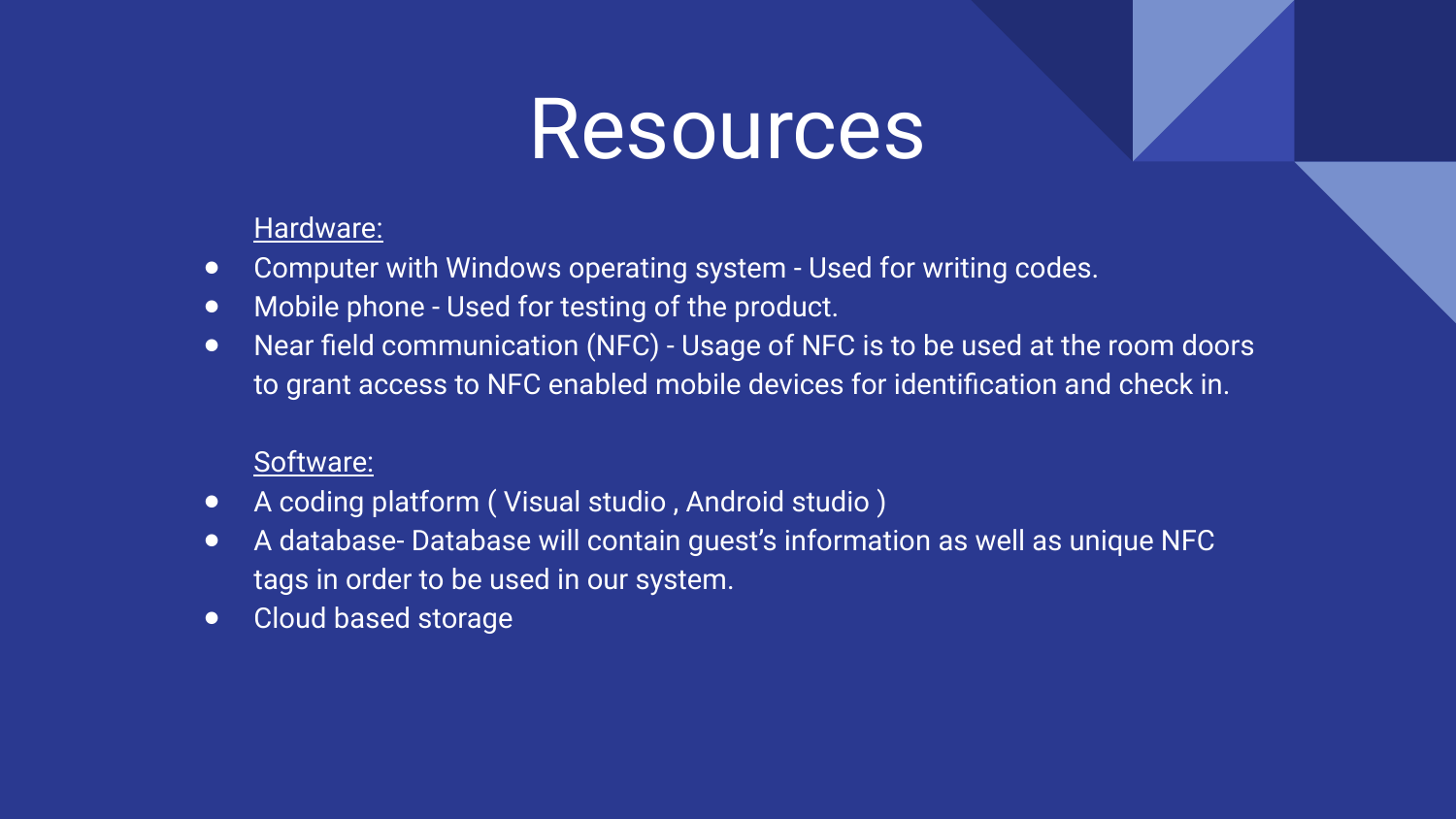

# Resources
Hardware:
Computer with Windows operating system - Used for writing codes.
Mobile phone - Used for testing of the product.
Near field communication (NFC) - Usage of NFC is to be used at the room doors to grant access to NFC enabled mobile devices for identification and check in.

Software:
A coding platform ( Visual studio , Android studio )
A database- Database will contain guest’s information as well as unique NFC tags in order to be used in our system.
Cloud based storage